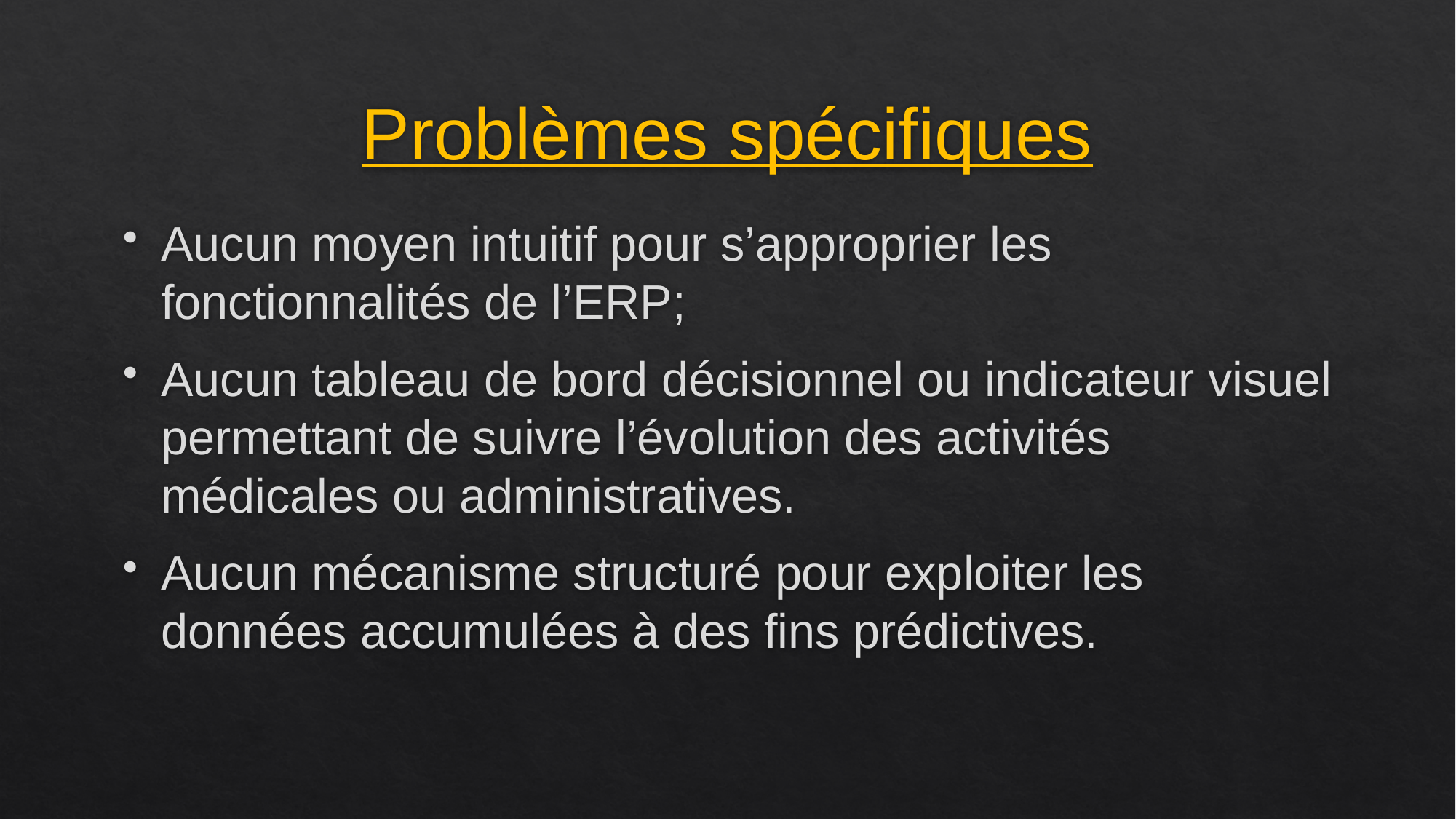

# Problèmes spécifiques
Aucun moyen intuitif pour s’approprier les fonctionnalités de l’ERP;
Aucun tableau de bord décisionnel ou indicateur visuel permettant de suivre l’évolution des activités médicales ou administratives.
Aucun mécanisme structuré pour exploiter les données accumulées à des fins prédictives.